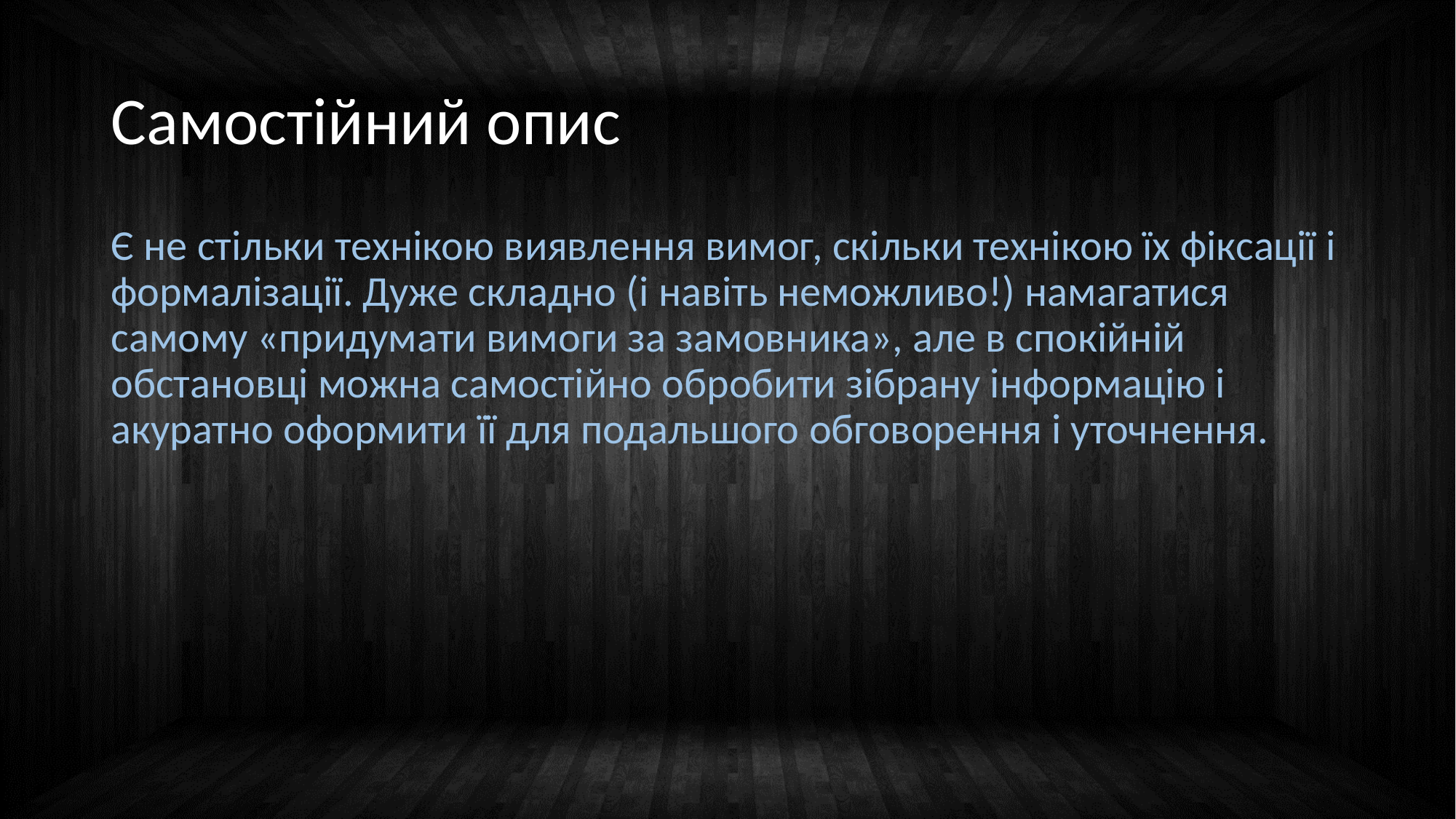

# Самостійний опис
Є не стільки технікою виявлення вимог, скільки технікою їх фіксації і формалізації. Дуже складно (і навіть неможливо!) намагатися самому «придумати вимоги за замовника», але в спокійній обстановці можна самостійно обробити зібрану інформацію і акуратно оформити її для подальшого обговорення і уточнення.